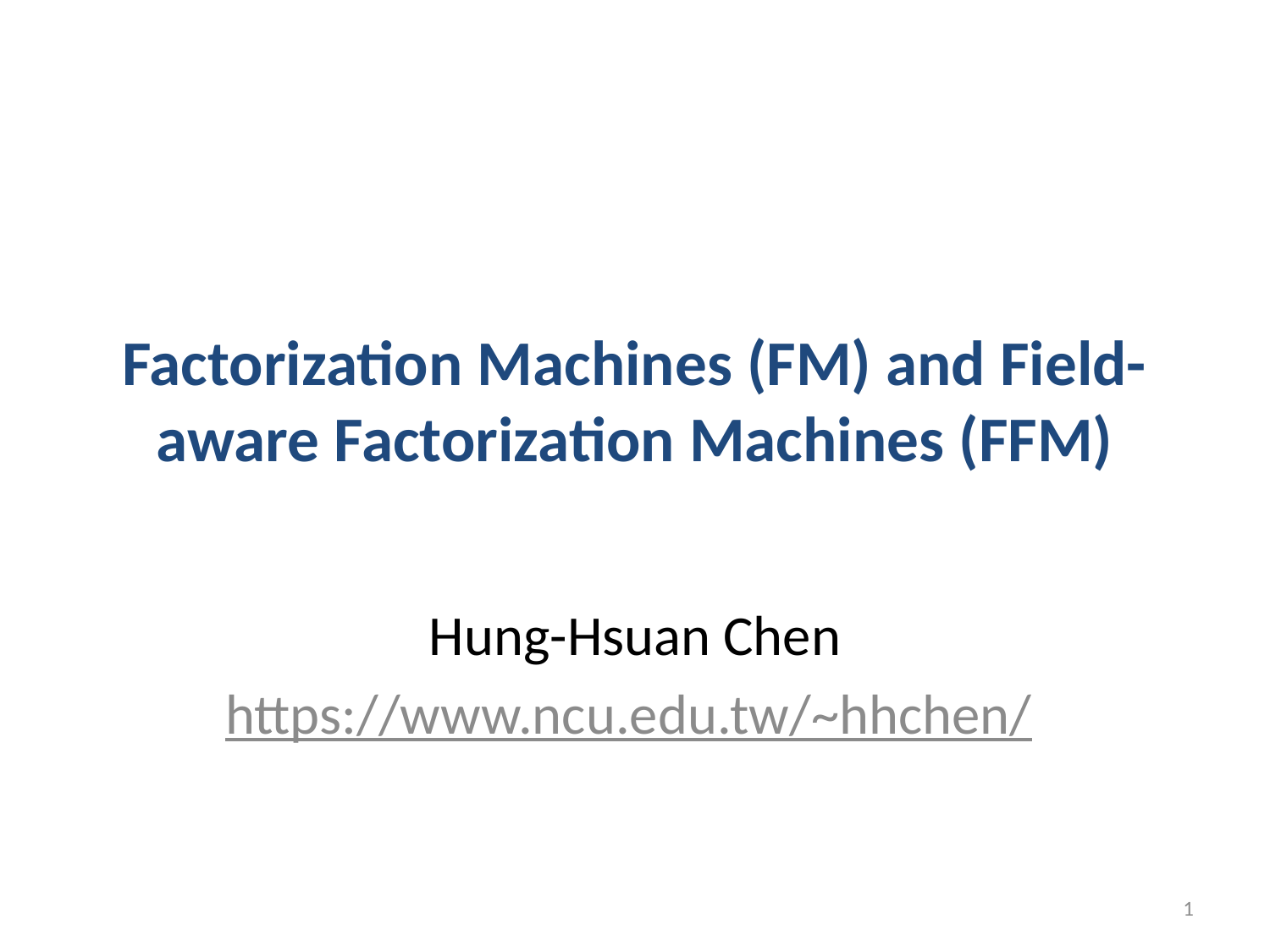

# Factorization Machines (FM) and Field-aware Factorization Machines (FFM)
Hung-Hsuan Chen
https://www.ncu.edu.tw/~hhchen/
1